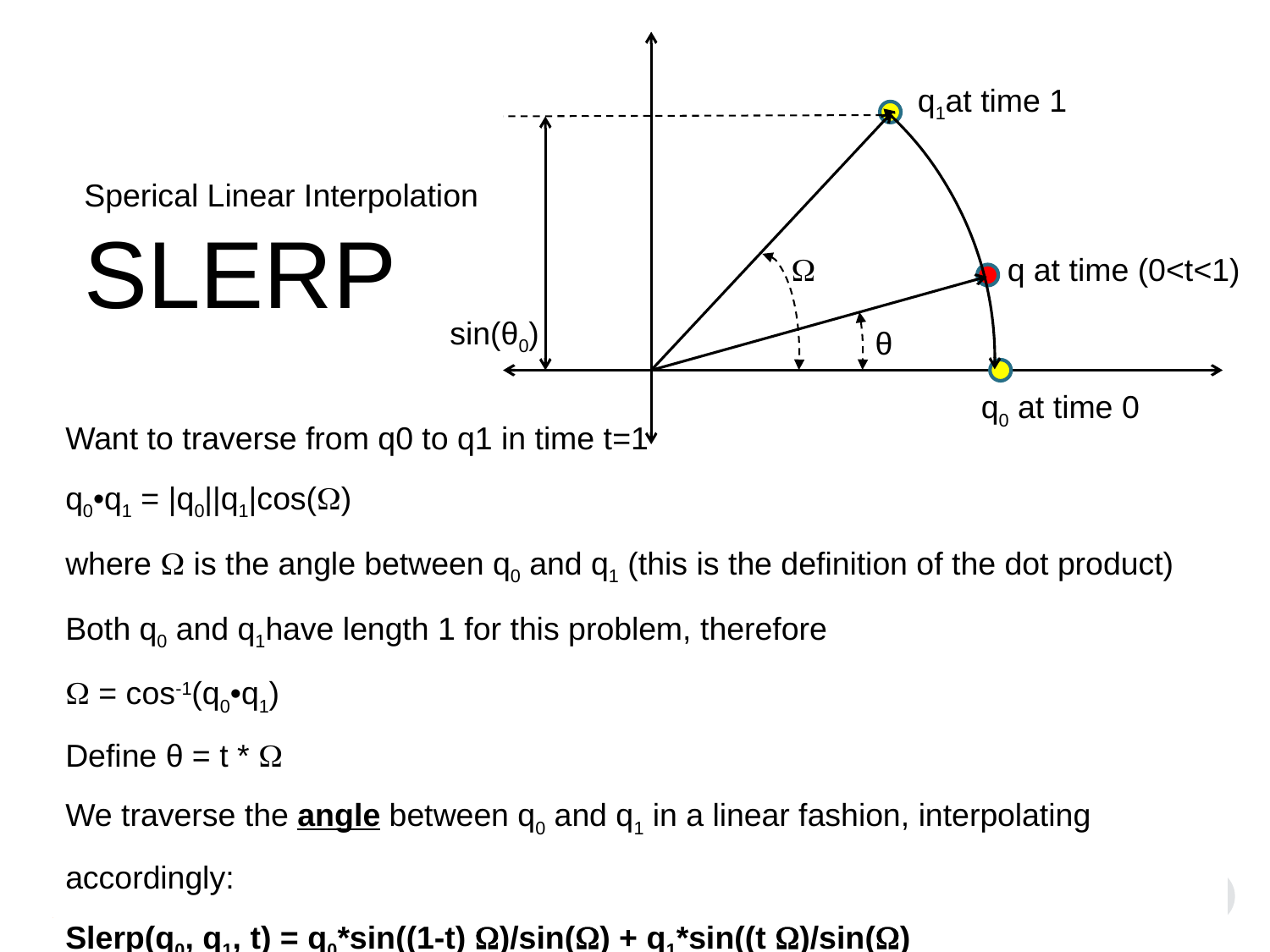

q1at time 1

Ω
q at time (0<t<1)

sin(θ0)
θ

q0 at time 0
Sperical Linear Interpolation
SLERP
Want to traverse from q0 to q1 in time t=1
q0•q1 = |q0||q1|cos(Ω)
where Ω is the angle between q0 and q1 (this is the definition of the dot product)
Both q0 and q1have length 1 for this problem, therefore
Ω = cos-1(q0•q1)
Define θ = t * Ω
We traverse the angle between q0 and q1 in a linear fashion, interpolating accordingly:
Slerp(q0, q1, t) = q0*sin((1-t) Ω)/sin(Ω) + q1*sin((t Ω)/sin(Ω)